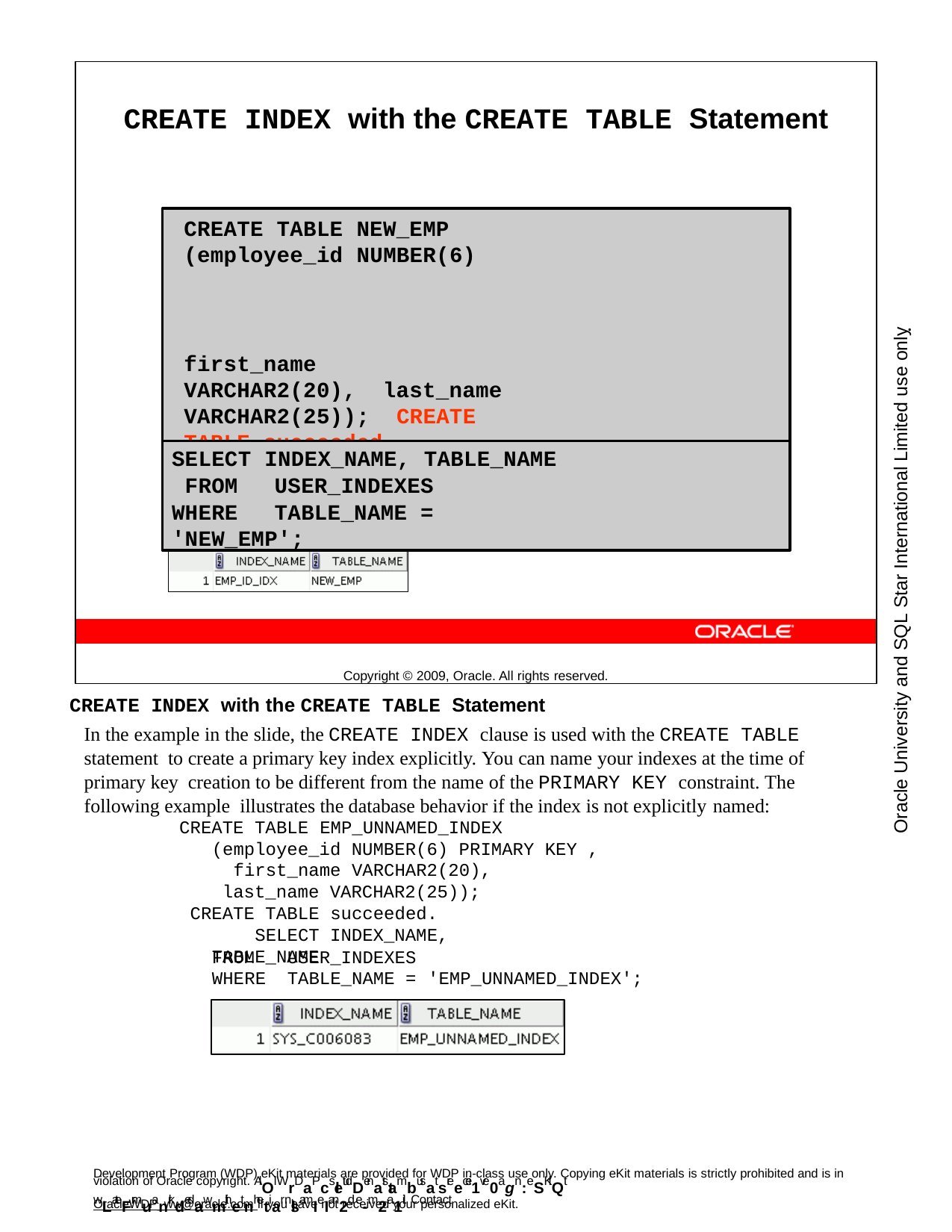

CREATE INDEX with the CREATE TABLE Statement

Copyright © 2009, Oracle. All rights reserved.
CREATE TABLE NEW_EMP
(employee_id NUMBER(6)

first_name	VARCHAR2(20),  last_name	VARCHAR2(25));  CREATE TABLE succeeded.
PRIMARY KEY USING INDEX
(CREATE INDEX emp_id_idx ON  NEW_EMP(employee_id)),
Oracle University and SQL Star International Limited use onlyฺ
SELECT INDEX_NAME, TABLE_NAME  FROM	USER_INDEXES
WHERE	TABLE_NAME = 'NEW_EMP';

CREATE INDEX with the CREATE TABLE Statement
In the example in the slide, the CREATE INDEX clause is used with the CREATE TABLE statement  to create a primary key index explicitly. You can name your indexes at the time of primary key  creation to be different from the name of the PRIMARY KEY constraint. The following example  illustrates the database behavior if the index is not explicitly named:
CREATE TABLE EMP_UNNAMED_INDEX
(employee_id NUMBER(6) PRIMARY KEY ,  first_name VARCHAR2(20),
last_name VARCHAR2(25));  CREATE TABLE succeeded.
SELECT INDEX_NAME, TABLE_NAME
FROM  WHERE
USER_INDEXES
TABLE_NAME = 'EMP_UNNAMED_INDEX';

Development Program (WDP) eKit materials are provided for WDP in-class use only. Copying eKit materials is strictly prohibited and is in
violation of Oracle copyright. AlOl WrDaPcsletudDenatstambusat sreecei1ve0agn:eSKiQt wLateFrmuanrkdedawmithetnhetiar nlsamIeI an2d e-m2a1il. Contact
OracleWDP_ww@oracle.com if you have not received your personalized eKit.